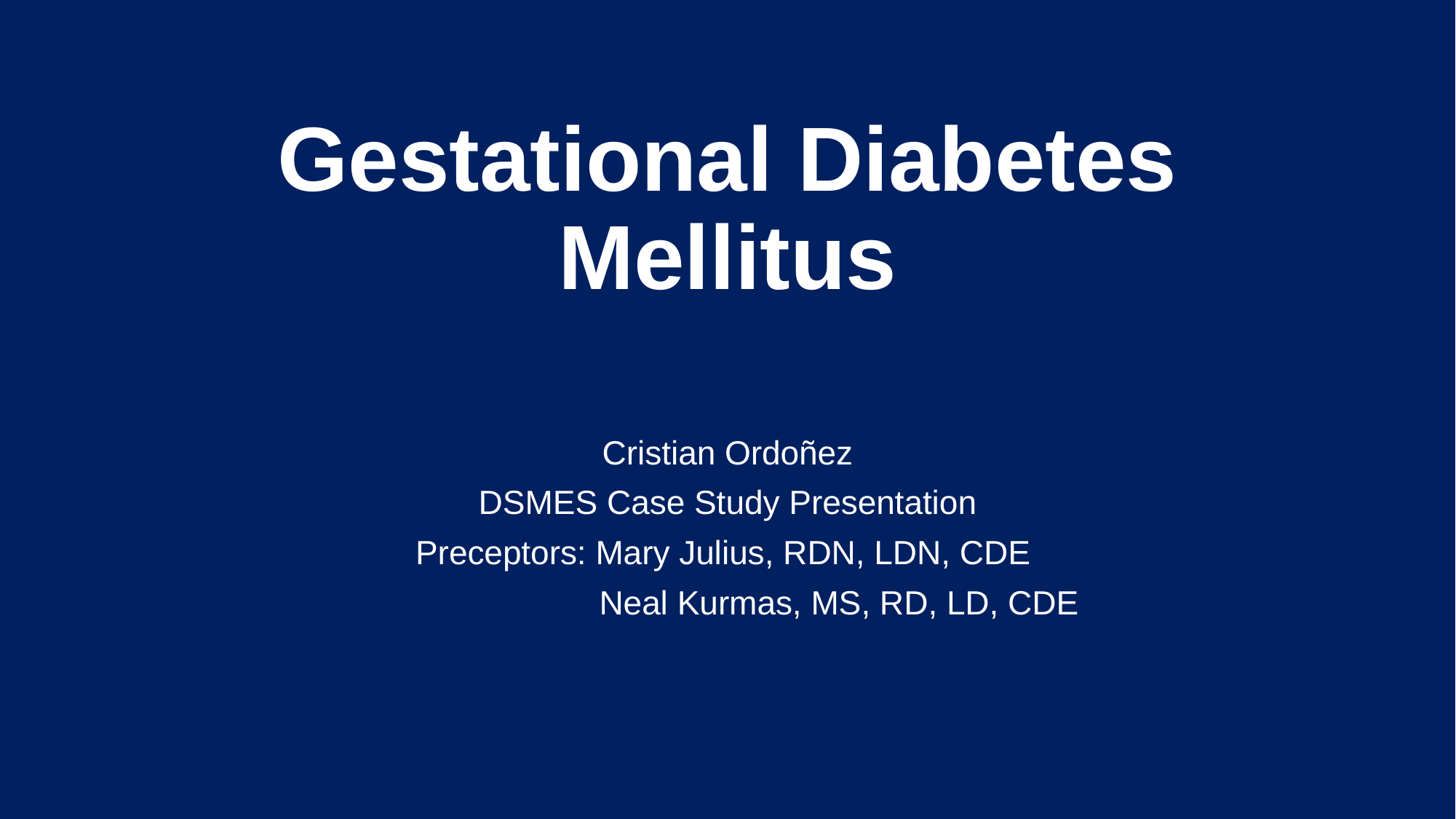

# Gestational Diabetes Mellitus
Cristian Ordoñez
DSMES Case Study Presentation
Preceptors: Mary Julius, RDN, LDN, CDE
                        Neal Kurmas, MS, RD, LD, CDE